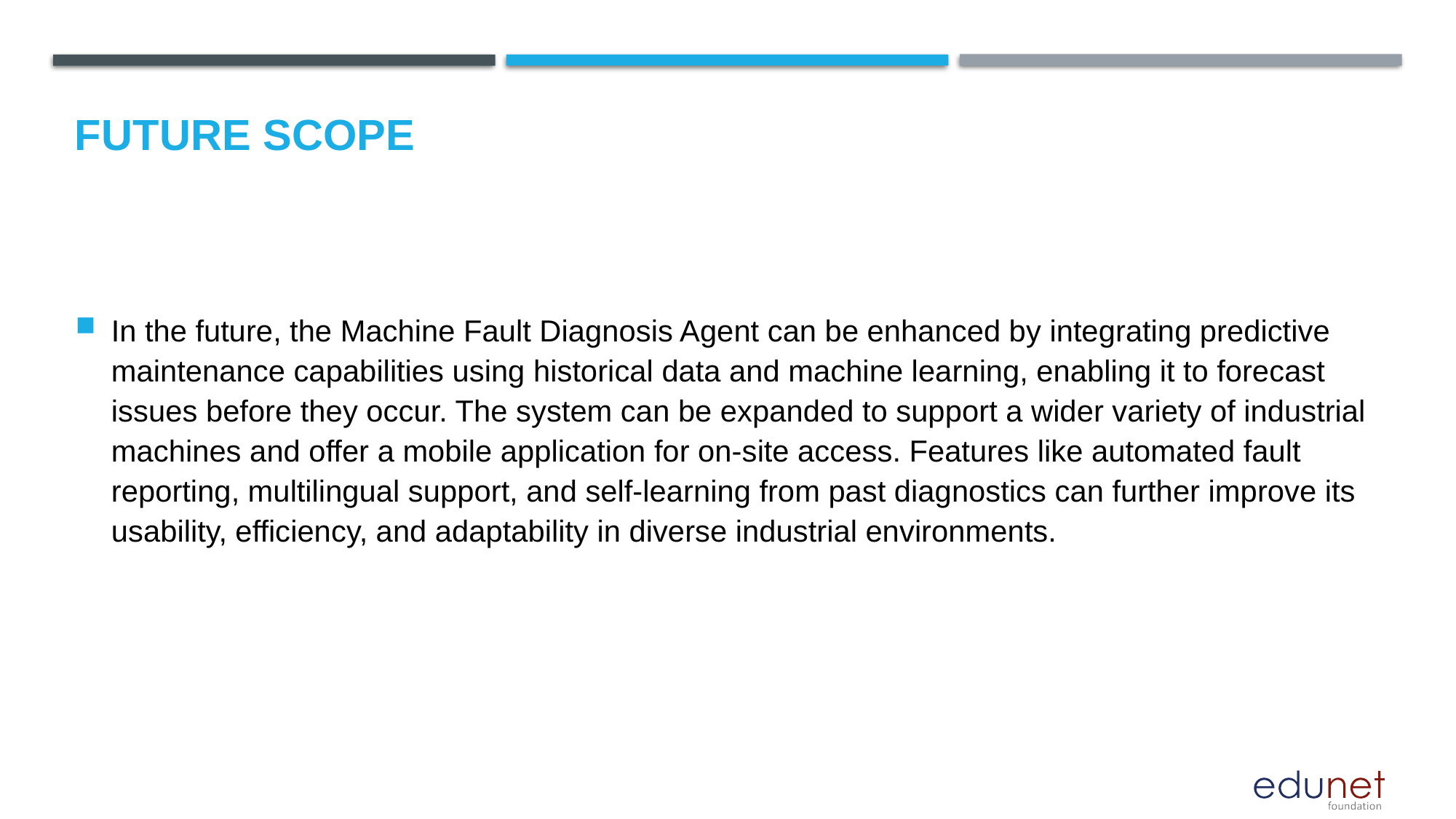

Future scope

In the future, the Machine Fault Diagnosis Agent can be enhanced by integrating predictive maintenance capabilities using historical data and machine learning, enabling it to forecast issues before they occur. The system can be expanded to support a wider variety of industrial machines and offer a mobile application for on-site access. Features like automated fault reporting, multilingual support, and self-learning from past diagnostics can further improve its usability, efficiency, and adaptability in diverse industrial environments.